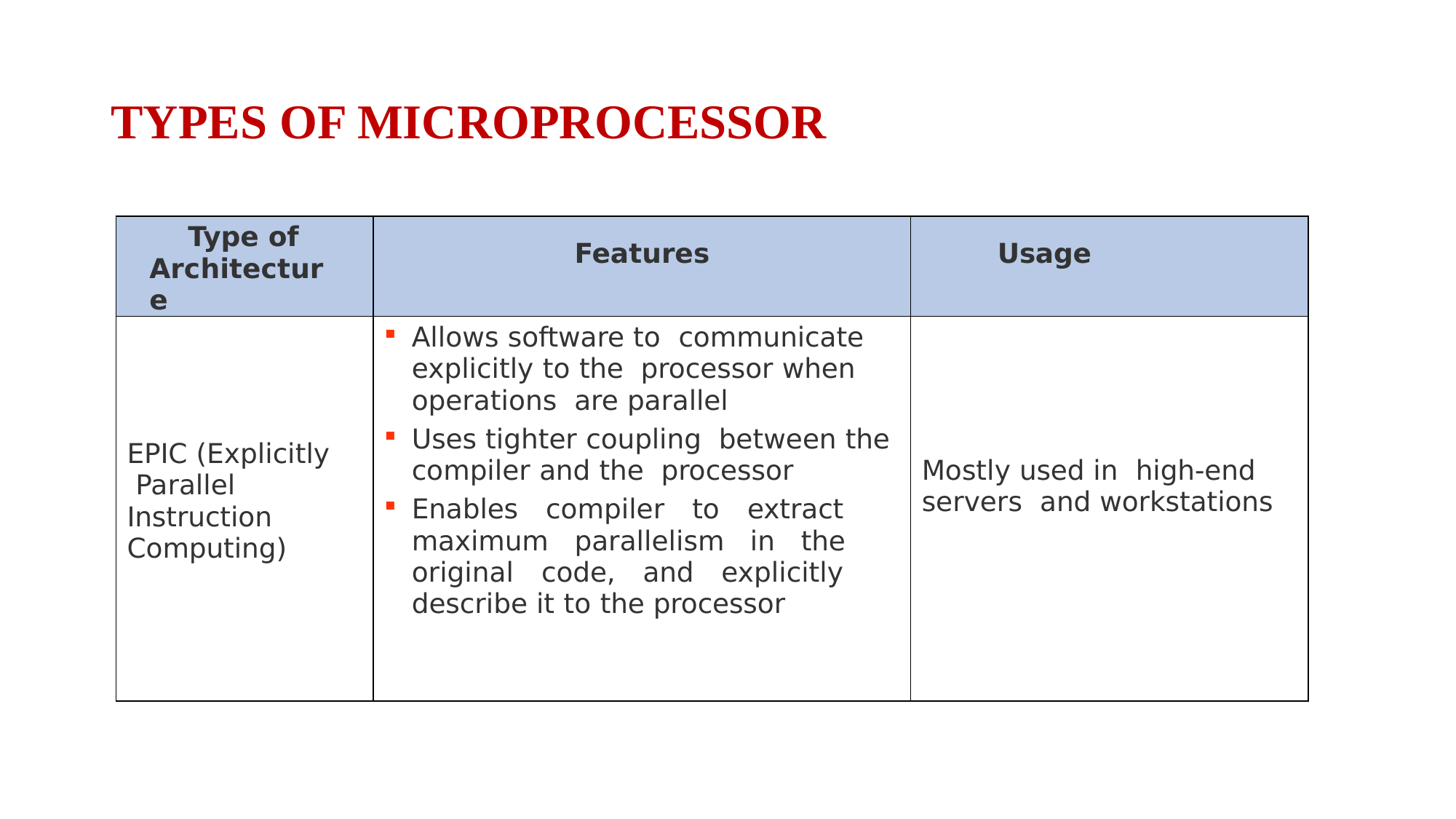

# TYPES OF MICROPROCESSOR
| Type of Architecture | Features | Usage |
| --- | --- | --- |
| EPIC (Explicitly Parallel Instruction Computing) | Allows software to communicate explicitly to the processor when operations are parallel Uses tighter coupling between the compiler and the processor Enables compiler to extract maximum parallelism in the original code, and explicitly describe it to the processor | Mostly used in high-end servers and workstations |